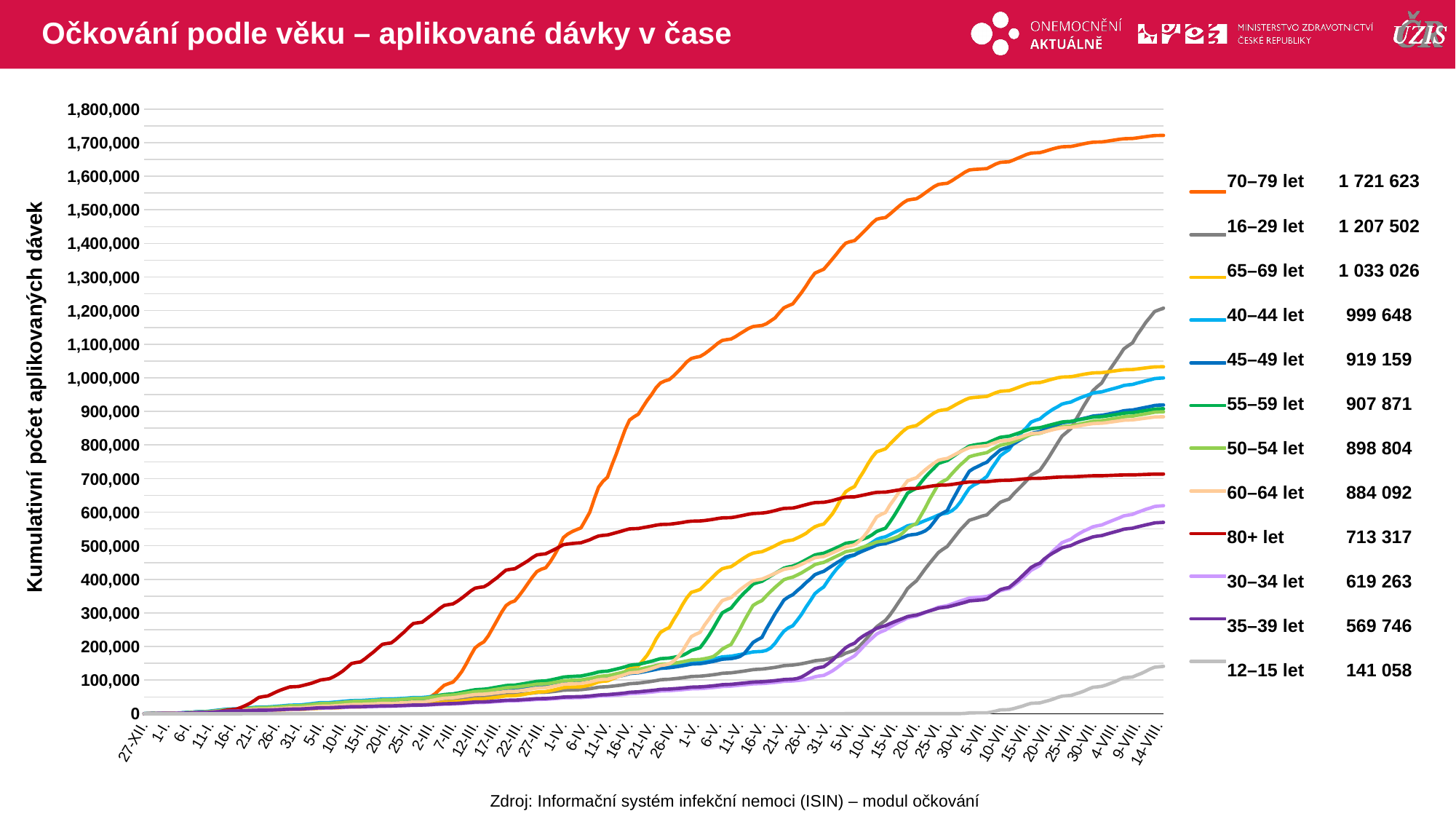

# Očkování podle věku – aplikované dávky v čase

### Chart

| Category | 70–79 | 16–29 | 65–69 | 40–44 | 45–49 | 55–59 | 50–54 | 60–64 | 80+ | 30–34 | 35–39 | 12–15 |
|---|---|---|---|---|---|---|---|---|---|---|---|---|
| 27-XII. | 67.0 | 161.0 | 82.0 | 179.0 | 132.0 | 108.0 | 144.0 | 97.0 | 26.0 | 110.0 | 97.0 | 0.0 |
| 28-XII. | 173.0 | 429.0 | 216.0 | 472.0 | 406.0 | 310.0 | 387.0 | 280.0 | 127.0 | 336.0 | 262.0 | 0.0 |
| 29-XII. | 330.0 | 837.0 | 393.0 | 907.0 | 788.0 | 644.0 | 745.0 | 528.0 | 407.0 | 612.0 | 518.0 | 0.0 |
| 30-XII. | 488.0 | 1261.0 | 557.0 | 1391.0 | 1159.0 | 1019.0 | 1113.0 | 823.0 | 601.0 | 872.0 | 766.0 | 0.0 |
| 31-XII. | 599.0 | 1413.0 | 618.0 | 1546.0 | 1291.0 | 1132.0 | 1233.0 | 908.0 | 719.0 | 980.0 | 857.0 | 0.0 |
| 1-I. | 607.0 | 1434.0 | 630.0 | 1593.0 | 1324.0 | 1162.0 | 1266.0 | 931.0 | 722.0 | 997.0 | 877.0 | 0.0 |
| 2-I. | 647.0 | 1589.0 | 680.0 | 1797.0 | 1481.0 | 1289.0 | 1410.0 | 1039.0 | 734.0 | 1100.0 | 978.0 | 0.0 |
| 3-I. | 676.0 | 1691.0 | 722.0 | 1947.0 | 1597.0 | 1390.0 | 1522.0 | 1102.0 | 737.0 | 1185.0 | 1043.0 | 0.0 |
| 4-I. | 807.0 | 2054.0 | 917.0 | 2466.0 | 2072.0 | 1812.0 | 1936.0 | 1391.0 | 769.0 | 1479.0 | 1325.0 | 0.0 |
| 5-I. | 956.0 | 2543.0 | 1142.0 | 3110.0 | 2630.0 | 2333.0 | 2504.0 | 1729.0 | 810.0 | 1844.0 | 1695.0 | 0.0 |
| 6-I. | 1193.0 | 3178.0 | 1427.0 | 3946.0 | 3376.0 | 2986.0 | 3221.0 | 2193.0 | 877.0 | 2284.0 | 2126.0 | 0.0 |
| 7-I. | 1647.0 | 4036.0 | 1801.0 | 4943.0 | 4315.0 | 3824.0 | 4144.0 | 2860.0 | 1281.0 | 2852.0 | 2697.0 | 0.0 |
| 8-I. | 2155.0 | 5017.0 | 2252.0 | 6223.0 | 5499.0 | 4838.0 | 5262.0 | 3610.0 | 2140.0 | 3519.0 | 3371.0 | 0.0 |
| 9-I. | 2334.0 | 5170.0 | 2400.0 | 6430.0 | 5710.0 | 5053.0 | 5455.0 | 3790.0 | 2327.0 | 3630.0 | 3516.0 | 0.0 |
| 10-I. | 2486.0 | 5321.0 | 2531.0 | 6638.0 | 5905.0 | 5242.0 | 5642.0 | 3932.0 | 2434.0 | 3741.0 | 3630.0 | 0.0 |
| 11-I. | 2945.0 | 6374.0 | 2995.0 | 7963.0 | 7082.0 | 6279.0 | 6708.0 | 4726.0 | 3072.0 | 4407.0 | 4304.0 | 0.0 |
| 12-I. | 3846.0 | 7519.0 | 3703.0 | 9537.0 | 8582.0 | 7550.0 | 8028.0 | 5750.0 | 4732.0 | 5238.0 | 5195.0 | 0.0 |
| 13-I. | 5049.0 | 8550.0 | 4459.0 | 11003.0 | 9971.0 | 8896.0 | 9456.0 | 6722.0 | 6433.0 | 6008.0 | 6066.0 | 0.0 |
| 14-I. | 6470.0 | 9667.0 | 5338.0 | 12592.0 | 11467.0 | 10384.0 | 10964.0 | 7848.0 | 8721.0 | 6784.0 | 6928.0 | 0.0 |
| 15-I. | 7706.0 | 10668.0 | 6153.0 | 14006.0 | 12778.0 | 11768.0 | 12412.0 | 8963.0 | 11016.0 | 7490.0 | 7680.0 | 0.0 |
| 16-I. | 8059.0 | 10806.0 | 6319.0 | 14217.0 | 12934.0 | 11957.0 | 12625.0 | 9145.0 | 12525.0 | 7578.0 | 7776.0 | 0.0 |
| 17-I. | 8285.0 | 10998.0 | 6431.0 | 14384.0 | 13089.0 | 12098.0 | 12788.0 | 9286.0 | 14177.0 | 7701.0 | 7868.0 | 0.0 |
| 18-I. | 9283.0 | 11793.0 | 7148.0 | 15602.0 | 14149.0 | 13132.0 | 13896.0 | 10191.0 | 18938.0 | 8317.0 | 8484.0 | 0.0 |
| 19-I. | 10269.0 | 12549.0 | 7883.0 | 16765.0 | 15277.0 | 14301.0 | 15045.0 | 11093.0 | 24656.0 | 8879.0 | 9044.0 | 1.0 |
| 20-I. | 11394.0 | 13341.0 | 8581.0 | 17857.0 | 16347.0 | 15479.0 | 16213.0 | 12064.0 | 31256.0 | 9418.0 | 9640.0 | 1.0 |
| 21-I. | 12545.0 | 14067.0 | 9235.0 | 18951.0 | 17343.0 | 16553.0 | 17328.0 | 12850.0 | 39559.0 | 9912.0 | 10173.0 | 1.0 |
| 22-I. | 13410.0 | 14641.0 | 9711.0 | 19812.0 | 18133.0 | 17403.0 | 18127.0 | 13418.0 | 48519.0 | 10293.0 | 10601.0 | 1.0 |
| 23-I. | 13622.0 | 14793.0 | 9812.0 | 20023.0 | 18306.0 | 17599.0 | 18337.0 | 13572.0 | 51000.0 | 10389.0 | 10704.0 | 1.0 |
| 24-I. | 13754.0 | 14918.0 | 9900.0 | 20189.0 | 18449.0 | 17733.0 | 18487.0 | 13672.0 | 52837.0 | 10483.0 | 10779.0 | 1.0 |
| 25-I. | 14284.0 | 15571.0 | 10330.0 | 21017.0 | 19236.0 | 18473.0 | 19199.0 | 14212.0 | 58991.0 | 10938.0 | 11229.0 | 1.0 |
| 26-I. | 14922.0 | 16385.0 | 10904.0 | 22021.0 | 20170.0 | 19448.0 | 20221.0 | 14918.0 | 65360.0 | 11475.0 | 11780.0 | 1.0 |
| 27-I. | 15506.0 | 17183.0 | 11343.0 | 23084.0 | 21150.0 | 20401.0 | 21231.0 | 15597.0 | 70857.0 | 12017.0 | 12342.0 | 1.0 |
| 28-I. | 16114.0 | 18072.0 | 11808.0 | 24191.0 | 22190.0 | 21335.0 | 22231.0 | 16374.0 | 75501.0 | 12603.0 | 13031.0 | 1.0 |
| 29-I. | 16759.0 | 19016.0 | 12343.0 | 25487.0 | 23485.0 | 22474.0 | 23455.0 | 17239.0 | 79842.0 | 13256.0 | 13683.0 | 1.0 |
| 30-I. | 16893.0 | 19118.0 | 12461.0 | 25620.0 | 23628.0 | 22620.0 | 23573.0 | 17356.0 | 80472.0 | 13324.0 | 13753.0 | 1.0 |
| 31-I. | 17041.0 | 19234.0 | 12571.0 | 25758.0 | 23751.0 | 22742.0 | 23703.0 | 17462.0 | 81131.0 | 13409.0 | 13842.0 | 1.0 |
| 1-II. | 17662.0 | 20201.0 | 13099.0 | 26990.0 | 24813.0 | 23715.0 | 24744.0 | 18243.0 | 84076.0 | 14043.0 | 14457.0 | 1.0 |
| 2-II. | 18517.0 | 21288.0 | 13779.0 | 28401.0 | 26226.0 | 24928.0 | 26022.0 | 19202.0 | 87404.0 | 14767.0 | 15282.0 | 1.0 |
| 3-II. | 19659.0 | 22317.0 | 14540.0 | 29891.0 | 27657.0 | 26296.0 | 27419.0 | 20168.0 | 91002.0 | 15536.0 | 16118.0 | 1.0 |
| 4-II. | 20991.0 | 23505.0 | 15422.0 | 31504.0 | 29188.0 | 27782.0 | 28970.0 | 21271.0 | 95779.0 | 16374.0 | 17026.0 | 1.0 |
| 5-II. | 22136.0 | 24515.0 | 16204.0 | 32893.0 | 30490.0 | 29085.0 | 30359.0 | 22364.0 | 100523.0 | 17052.0 | 17765.0 | 1.0 |
| 6-II. | 22294.0 | 24635.0 | 16321.0 | 33056.0 | 30632.0 | 29236.0 | 30515.0 | 22506.0 | 102304.0 | 17146.0 | 17851.0 | 1.0 |
| 7-II. | 22462.0 | 24774.0 | 16410.0 | 33178.0 | 30764.0 | 29381.0 | 30640.0 | 22605.0 | 104411.0 | 17224.0 | 17919.0 | 1.0 |
| 8-II. | 23410.0 | 25612.0 | 17050.0 | 34376.0 | 31840.0 | 30452.0 | 31693.0 | 23502.0 | 110493.0 | 17806.0 | 18541.0 | 1.0 |
| 9-II. | 24542.0 | 26329.0 | 17762.0 | 35535.0 | 32924.0 | 31556.0 | 32755.0 | 24346.0 | 118093.0 | 18373.0 | 19104.0 | 1.0 |
| 10-II. | 25857.0 | 27030.0 | 18483.0 | 36685.0 | 34055.0 | 32783.0 | 33934.0 | 25302.0 | 126835.0 | 18866.0 | 19686.0 | 1.0 |
| 11-II. | 27575.0 | 27848.0 | 19382.0 | 37934.0 | 35309.0 | 34031.0 | 35185.0 | 26360.0 | 138057.0 | 19425.0 | 20358.0 | 1.0 |
| 12-II. | 29044.0 | 28637.0 | 20172.0 | 39103.0 | 36399.0 | 35179.0 | 36346.0 | 27246.0 | 149453.0 | 19935.0 | 20917.0 | 1.0 |
| 13-II. | 29389.0 | 28781.0 | 20306.0 | 39266.0 | 36543.0 | 35370.0 | 36532.0 | 27390.0 | 152368.0 | 20010.0 | 20987.0 | 1.0 |
| 14-II. | 29475.0 | 28817.0 | 20370.0 | 39315.0 | 36589.0 | 35450.0 | 36616.0 | 27447.0 | 154165.0 | 20035.0 | 21016.0 | 1.0 |
| 15-II. | 30426.0 | 29426.0 | 20881.0 | 40106.0 | 37315.0 | 36172.0 | 37382.0 | 28041.0 | 163067.0 | 20456.0 | 21429.0 | 1.0 |
| 16-II. | 31642.0 | 30122.0 | 21474.0 | 40890.0 | 37993.0 | 36924.0 | 38173.0 | 28656.0 | 173659.0 | 20816.0 | 21820.0 | 1.0 |
| 17-II. | 32928.0 | 30810.0 | 22074.0 | 41671.0 | 38766.0 | 37822.0 | 39083.0 | 29336.0 | 183827.0 | 21231.0 | 22251.0 | 2.0 |
| 18-II. | 34285.0 | 31431.0 | 22862.0 | 42557.0 | 39622.0 | 38785.0 | 40034.0 | 30170.0 | 195595.0 | 21676.0 | 22736.0 | 2.0 |
| 19-II. | 35561.0 | 32145.0 | 23477.0 | 43408.0 | 40451.0 | 39686.0 | 40940.0 | 30818.0 | 206758.0 | 22100.0 | 23208.0 | 2.0 |
| 20-II. | 35699.0 | 32235.0 | 23558.0 | 43494.0 | 40554.0 | 39778.0 | 41030.0 | 30905.0 | 208972.0 | 22160.0 | 23267.0 | 2.0 |
| 21-II. | 35765.0 | 32259.0 | 23597.0 | 43521.0 | 40625.0 | 39827.0 | 41084.0 | 30954.0 | 210644.0 | 22183.0 | 23286.0 | 2.0 |
| 22-II. | 36631.0 | 32870.0 | 24058.0 | 44166.0 | 41198.0 | 40530.0 | 41761.0 | 31509.0 | 220647.0 | 22602.0 | 23622.0 | 2.0 |
| 23-II. | 37673.0 | 33588.0 | 24694.0 | 45061.0 | 42005.0 | 41363.0 | 42662.0 | 32189.0 | 232614.0 | 23093.0 | 24149.0 | 2.0 |
| 24-II. | 39068.0 | 34348.0 | 25403.0 | 45935.0 | 42853.0 | 42311.0 | 43595.0 | 33029.0 | 243802.0 | 23633.0 | 24619.0 | 2.0 |
| 25-II. | 40731.0 | 35224.0 | 26188.0 | 47004.0 | 43923.0 | 43378.0 | 44665.0 | 33900.0 | 257136.0 | 24236.0 | 25260.0 | 2.0 |
| 26-II. | 42688.0 | 36144.0 | 27002.0 | 48033.0 | 44872.0 | 44445.0 | 45661.0 | 34766.0 | 268516.0 | 24810.0 | 25797.0 | 2.0 |
| 27-II. | 43010.0 | 36287.0 | 27080.0 | 48182.0 | 44983.0 | 44563.0 | 45771.0 | 34860.0 | 270752.0 | 24892.0 | 25861.0 | 2.0 |
| 28-II. | 43151.0 | 36387.0 | 27151.0 | 48305.0 | 45108.0 | 44770.0 | 45934.0 | 34992.0 | 272408.0 | 24969.0 | 25907.0 | 2.0 |
| 1-III. | 45823.0 | 37157.0 | 28200.0 | 49520.0 | 46258.0 | 46459.0 | 47123.0 | 36447.0 | 282383.0 | 25577.0 | 26565.0 | 2.0 |
| 2-III. | 51179.0 | 38094.0 | 29747.0 | 51176.0 | 47814.0 | 49660.0 | 48920.0 | 39155.0 | 292283.0 | 26269.0 | 27344.0 | 2.0 |
| 3-III. | 60360.0 | 39155.0 | 31400.0 | 53062.0 | 49623.0 | 52349.0 | 50858.0 | 41528.0 | 302641.0 | 27046.0 | 28206.0 | 2.0 |
| 4-III. | 72673.0 | 40015.0 | 33158.0 | 54702.0 | 51250.0 | 54823.0 | 52599.0 | 44073.0 | 313442.0 | 27633.0 | 29024.0 | 2.0 |
| 5-III. | 84628.0 | 40969.0 | 34574.0 | 56296.0 | 52746.0 | 57055.0 | 54273.0 | 45981.0 | 322271.0 | 28344.0 | 29773.0 | 3.0 |
| 6-III. | 89602.0 | 41326.0 | 35156.0 | 56852.0 | 53279.0 | 58176.0 | 55020.0 | 46803.0 | 324803.0 | 28581.0 | 30056.0 | 3.0 |
| 7-III. | 94252.0 | 41710.0 | 35807.0 | 57480.0 | 53897.0 | 59070.0 | 55767.0 | 47481.0 | 327041.0 | 28799.0 | 30334.0 | 3.0 |
| 8-III. | 108263.0 | 42592.0 | 36982.0 | 58951.0 | 55266.0 | 61322.0 | 57406.0 | 49327.0 | 334858.0 | 29456.0 | 31063.0 | 3.0 |
| 9-III. | 125732.0 | 43734.0 | 38387.0 | 60794.0 | 57221.0 | 63797.0 | 59715.0 | 51440.0 | 344352.0 | 30224.0 | 31905.0 | 4.0 |
| 10-III. | 148435.0 | 45119.0 | 39895.0 | 62598.0 | 58810.0 | 66404.0 | 61588.0 | 53350.0 | 354556.0 | 31093.0 | 32884.0 | 4.0 |
| 11-III. | 173415.0 | 46682.0 | 41726.0 | 64688.0 | 60812.0 | 69053.0 | 63780.0 | 55451.0 | 365244.0 | 32141.0 | 33962.0 | 5.0 |
| 12-III. | 195849.0 | 48158.0 | 43589.0 | 66902.0 | 62738.0 | 71401.0 | 65805.0 | 57141.0 | 373778.0 | 33020.0 | 34919.0 | 5.0 |
| 13-III. | 206321.0 | 48596.0 | 44054.0 | 67567.0 | 63542.0 | 72357.0 | 66578.0 | 57744.0 | 376172.0 | 33237.0 | 35220.0 | 6.0 |
| 14-III. | 213970.0 | 48962.0 | 44377.0 | 68086.0 | 64002.0 | 72996.0 | 67202.0 | 58111.0 | 377825.0 | 33431.0 | 35443.0 | 6.0 |
| 15-III. | 231860.0 | 50242.0 | 45708.0 | 69640.0 | 65308.0 | 74596.0 | 68590.0 | 59267.0 | 385402.0 | 34142.0 | 36124.0 | 6.0 |
| 16-III. | 254745.0 | 51670.0 | 47471.0 | 71742.0 | 67231.0 | 76995.0 | 70895.0 | 60971.0 | 395501.0 | 35122.0 | 37077.0 | 7.0 |
| 17-III. | 278078.0 | 53052.0 | 49212.0 | 73519.0 | 68928.0 | 79242.0 | 72948.0 | 62587.0 | 405094.0 | 36025.0 | 37965.0 | 7.0 |
| 18-III. | 301868.0 | 54377.0 | 51042.0 | 75286.0 | 70617.0 | 81447.0 | 75082.0 | 64141.0 | 416545.0 | 36880.0 | 38914.0 | 7.0 |
| 19-III. | 321722.0 | 56038.0 | 53099.0 | 77342.0 | 72523.0 | 83934.0 | 77350.0 | 66034.0 | 427495.0 | 37778.0 | 39994.0 | 7.0 |
| 20-III. | 331016.0 | 56614.0 | 53563.0 | 77957.0 | 73067.0 | 84795.0 | 78356.0 | 66464.0 | 429890.0 | 38083.0 | 40327.0 | 8.0 |
| 21-III. | 335874.0 | 56900.0 | 53746.0 | 78240.0 | 73368.0 | 85140.0 | 78777.0 | 66658.0 | 431507.0 | 38263.0 | 40462.0 | 8.0 |
| 22-III. | 351698.0 | 57905.0 | 55472.0 | 79751.0 | 74876.0 | 87194.0 | 80537.0 | 68324.0 | 439297.0 | 38951.0 | 41164.0 | 8.0 |
| 23-III. | 369327.0 | 59122.0 | 57424.0 | 81282.0 | 76454.0 | 89437.0 | 82349.0 | 70104.0 | 447243.0 | 39711.0 | 41988.0 | 8.0 |
| 24-III. | 388184.0 | 60365.0 | 59792.0 | 83047.0 | 78184.0 | 91710.0 | 84188.0 | 72169.0 | 455236.0 | 40599.0 | 42808.0 | 8.0 |
| 25-III. | 406747.0 | 61669.0 | 62111.0 | 84921.0 | 79991.0 | 93924.0 | 85977.0 | 74269.0 | 464988.0 | 41418.0 | 43693.0 | 8.0 |
| 26-III. | 423135.0 | 63274.0 | 64545.0 | 87180.0 | 82015.0 | 96352.0 | 88108.0 | 76395.0 | 472741.0 | 42483.0 | 44840.0 | 9.0 |
| 27-III. | 430214.0 | 63642.0 | 65116.0 | 87656.0 | 82403.0 | 97141.0 | 88622.0 | 76890.0 | 474616.0 | 42718.0 | 45115.0 | 9.0 |
| 28-III. | 434438.0 | 63932.0 | 65764.0 | 88103.0 | 82903.0 | 97817.0 | 89103.0 | 77339.0 | 475955.0 | 42913.0 | 45327.0 | 9.0 |
| 29-III. | 451582.0 | 65018.0 | 68416.0 | 89838.0 | 84594.0 | 100193.0 | 90829.0 | 79677.0 | 482493.0 | 43714.0 | 46215.0 | 9.0 |
| 30-III. | 472684.0 | 66478.0 | 71324.0 | 91850.0 | 86933.0 | 102956.0 | 93221.0 | 82336.0 | 488880.0 | 44657.0 | 47207.0 | 9.0 |
| 31-III. | 496293.0 | 68143.0 | 74308.0 | 93967.0 | 89032.0 | 105850.0 | 95389.0 | 84836.0 | 495855.0 | 45700.0 | 48316.0 | 9.0 |
| 1-IV. | 524265.0 | 70001.0 | 77733.0 | 96452.0 | 91333.0 | 109053.0 | 97930.0 | 87727.0 | 503107.0 | 46947.0 | 49646.0 | 9.0 |
| 2-IV. | 534666.0 | 70565.0 | 78752.0 | 97364.0 | 92081.0 | 110187.0 | 98842.0 | 88510.0 | 505159.0 | 47311.0 | 50060.0 | 10.0 |
| 3-IV. | 542110.0 | 71061.0 | 79394.0 | 98009.0 | 92722.0 | 111049.0 | 99544.0 | 89197.0 | 506649.0 | 47602.0 | 50395.0 | 10.0 |
| 4-IV. | 547950.0 | 71365.0 | 79811.0 | 98549.0 | 93250.0 | 111755.0 | 100111.0 | 89623.0 | 507984.0 | 47788.0 | 50619.0 | 10.0 |
| 5-IV. | 553146.0 | 71662.0 | 80182.0 | 98951.0 | 93588.0 | 112235.0 | 100630.0 | 90055.0 | 508887.0 | 47979.0 | 50822.0 | 10.0 |
| 6-IV. | 576203.0 | 73291.0 | 82538.0 | 100840.0 | 95521.0 | 114975.0 | 102880.0 | 92323.0 | 513310.0 | 48933.0 | 51797.0 | 10.0 |
| 7-IV. | 599792.0 | 74586.0 | 85415.0 | 102602.0 | 97403.0 | 117658.0 | 105088.0 | 94562.0 | 517784.0 | 49793.0 | 52647.0 | 10.0 |
| 8-IV. | 638904.0 | 76538.0 | 89938.0 | 105162.0 | 99832.0 | 120700.0 | 107794.0 | 97695.0 | 524026.0 | 51016.0 | 54055.0 | 10.0 |
| 9-IV. | 674671.0 | 79053.0 | 94774.0 | 108261.0 | 102988.0 | 124447.0 | 110992.0 | 101052.0 | 529142.0 | 52658.0 | 55665.0 | 13.0 |
| 10-IV. | 691980.0 | 79911.0 | 96634.0 | 109851.0 | 104261.0 | 125951.0 | 112278.0 | 102279.0 | 530955.0 | 53202.0 | 56518.0 | 14.0 |
| 11-IV. | 704032.0 | 80515.0 | 97672.0 | 110678.0 | 105005.0 | 126782.0 | 113169.0 | 102987.0 | 532026.0 | 53528.0 | 56883.0 | 14.0 |
| 12-IV. | 740004.0 | 82009.0 | 103033.0 | 113080.0 | 107324.0 | 129832.0 | 115813.0 | 106202.0 | 535526.0 | 54499.0 | 58009.0 | 14.0 |
| 13-IV. | 773368.0 | 83530.0 | 108389.0 | 115872.0 | 109991.0 | 132958.0 | 118938.0 | 109286.0 | 539189.0 | 55615.0 | 59213.0 | 14.0 |
| 14-IV. | 809893.0 | 85037.0 | 115203.0 | 118351.0 | 112607.0 | 136033.0 | 121933.0 | 112588.0 | 542683.0 | 56680.0 | 60367.0 | 14.0 |
| 15-IV. | 845874.0 | 87051.0 | 125769.0 | 121411.0 | 115467.0 | 139699.0 | 125094.0 | 116661.0 | 546795.0 | 58035.0 | 61780.0 | 14.0 |
| 16-IV. | 874185.0 | 89371.0 | 135401.0 | 125640.0 | 119530.0 | 144079.0 | 129107.0 | 121304.0 | 550151.0 | 59650.0 | 63738.0 | 15.0 |
| 17-IV. | 883953.0 | 90274.0 | 139875.0 | 127072.0 | 120826.0 | 145903.0 | 130930.0 | 122597.0 | 550871.0 | 60294.0 | 64580.0 | 15.0 |
| 18-IV. | 891709.0 | 91021.0 | 142625.0 | 128124.0 | 121701.0 | 146842.0 | 131792.0 | 123448.0 | 551411.0 | 60804.0 | 65191.0 | 15.0 |
| 19-IV. | 912601.0 | 92833.0 | 158178.0 | 130954.0 | 124251.0 | 149992.0 | 134775.0 | 126960.0 | 553769.0 | 61983.0 | 66576.0 | 15.0 |
| 20-IV. | 932708.0 | 94499.0 | 174186.0 | 133432.0 | 126726.0 | 153111.0 | 137510.0 | 130485.0 | 556241.0 | 63096.0 | 67852.0 | 16.0 |
| 21-IV. | 950279.0 | 96256.0 | 196059.0 | 135874.0 | 129269.0 | 156330.0 | 140244.0 | 134415.0 | 558565.0 | 64368.0 | 69165.0 | 16.0 |
| 22-IV. | 970239.0 | 98429.0 | 221795.0 | 138882.0 | 132062.0 | 160149.0 | 143391.0 | 138935.0 | 561225.0 | 65780.0 | 70623.0 | 16.0 |
| 23-IV. | 984581.0 | 101012.0 | 241880.0 | 142352.0 | 134947.0 | 163840.0 | 146739.0 | 143364.0 | 563123.0 | 67602.0 | 72512.0 | 18.0 |
| 24-IV. | 990683.0 | 102021.0 | 250043.0 | 143315.0 | 135970.0 | 164790.0 | 147646.0 | 145267.0 | 563701.0 | 68135.0 | 73006.0 | 18.0 |
| 25-IV. | 994673.0 | 102625.0 | 256450.0 | 144065.0 | 136834.0 | 165653.0 | 148353.0 | 148227.0 | 564048.0 | 68582.0 | 73379.0 | 18.0 |
| 26-IV. | 1005815.0 | 104068.0 | 279978.0 | 145781.0 | 138519.0 | 167922.0 | 150111.0 | 157068.0 | 565593.0 | 69512.0 | 74381.0 | 19.0 |
| 27-IV. | 1018857.0 | 105410.0 | 300672.0 | 147522.0 | 140517.0 | 170383.0 | 152122.0 | 169653.0 | 567317.0 | 70440.0 | 75314.0 | 20.0 |
| 28-IV. | 1032812.0 | 107033.0 | 324436.0 | 149673.0 | 142725.0 | 173542.0 | 154572.0 | 186415.0 | 569316.0 | 71561.0 | 76421.0 | 20.0 |
| 29-IV. | 1047585.0 | 108715.0 | 345606.0 | 152298.0 | 145096.0 | 180004.0 | 157151.0 | 208492.0 | 571686.0 | 72832.0 | 77779.0 | 21.0 |
| 30-IV. | 1057511.0 | 110731.0 | 361489.0 | 155067.0 | 147695.0 | 188151.0 | 159983.0 | 229667.0 | 573145.0 | 74163.0 | 79190.0 | 22.0 |
| 1-V. | 1061081.0 | 111225.0 | 365291.0 | 155830.0 | 148376.0 | 192476.0 | 160790.0 | 236497.0 | 573508.0 | 74489.0 | 79560.0 | 22.0 |
| 2-V. | 1063664.0 | 111723.0 | 370044.0 | 156442.0 | 148977.0 | 196794.0 | 161519.0 | 242282.0 | 573862.0 | 74798.0 | 79883.0 | 23.0 |
| 3-V. | 1071379.0 | 113034.0 | 383192.0 | 158335.0 | 150963.0 | 214115.0 | 163824.0 | 263811.0 | 575070.0 | 75745.0 | 80861.0 | 23.0 |
| 4-V. | 1081170.0 | 114456.0 | 395931.0 | 160620.0 | 153224.0 | 233427.0 | 166506.0 | 281593.0 | 576875.0 | 76784.0 | 81956.0 | 24.0 |
| 5-V. | 1091646.0 | 116127.0 | 408723.0 | 162896.0 | 155750.0 | 255132.0 | 170325.0 | 301461.0 | 578791.0 | 78012.0 | 83243.0 | 25.0 |
| 6-V. | 1102748.0 | 117934.0 | 421543.0 | 165899.0 | 158821.0 | 277974.0 | 180171.0 | 319566.0 | 581152.0 | 79376.0 | 84707.0 | 25.0 |
| 7-V. | 1111179.0 | 120295.0 | 431537.0 | 169174.0 | 162198.0 | 300098.0 | 192255.0 | 336651.0 | 583009.0 | 81101.0 | 86410.0 | 26.0 |
| 8-V. | 1113659.0 | 121114.0 | 435046.0 | 170297.0 | 163273.0 | 307713.0 | 199709.0 | 341496.0 | 583387.0 | 81739.0 | 87023.0 | 26.0 |
| 9-V. | 1115423.0 | 121762.0 | 437682.0 | 171143.0 | 164033.0 | 314370.0 | 206095.0 | 345514.0 | 583754.0 | 82246.0 | 87456.0 | 26.0 |
| 10-V. | 1122490.0 | 123440.0 | 446202.0 | 173564.0 | 166403.0 | 330480.0 | 228634.0 | 357230.0 | 585762.0 | 83497.0 | 88865.0 | 29.0 |
| 11-V. | 1131037.0 | 125237.0 | 455672.0 | 176140.0 | 170322.0 | 346210.0 | 251467.0 | 368640.0 | 588441.0 | 84879.0 | 90221.0 | 30.0 |
| 12-V. | 1139139.0 | 127069.0 | 464291.0 | 178648.0 | 179314.0 | 360056.0 | 277138.0 | 378535.0 | 591102.0 | 86154.0 | 91439.0 | 32.0 |
| 13-V. | 1147168.0 | 129179.0 | 472234.0 | 181372.0 | 195615.0 | 372372.0 | 299964.0 | 387728.0 | 593774.0 | 87492.0 | 92828.0 | 37.0 |
| 14-V. | 1152503.0 | 131188.0 | 478075.0 | 183989.0 | 212173.0 | 385895.0 | 322447.0 | 395882.0 | 595857.0 | 88876.0 | 94161.0 | 42.0 |
| 15-V. | 1154375.0 | 132256.0 | 480438.0 | 184876.0 | 220300.0 | 390387.0 | 330491.0 | 398615.0 | 596629.0 | 89448.0 | 94721.0 | 45.0 |
| 16-V. | 1155775.0 | 132881.0 | 482259.0 | 185532.0 | 226946.0 | 394050.0 | 336673.0 | 400656.0 | 597264.0 | 89854.0 | 95082.0 | 48.0 |
| 17-V. | 1160727.0 | 134399.0 | 487804.0 | 188556.0 | 252361.0 | 402125.0 | 350690.0 | 406141.0 | 599015.0 | 90835.0 | 96107.0 | 49.0 |
| 18-V. | 1169539.0 | 136213.0 | 493806.0 | 195883.0 | 274769.0 | 410153.0 | 363967.0 | 412034.0 | 601548.0 | 92044.0 | 97294.0 | 63.0 |
| 19-V. | 1178491.0 | 138039.0 | 500008.0 | 210082.0 | 297865.0 | 417948.0 | 376464.0 | 417888.0 | 604742.0 | 93282.0 | 98580.0 | 66.0 |
| 20-V. | 1194379.0 | 140454.0 | 507045.0 | 229053.0 | 317955.0 | 425715.0 | 387652.0 | 424127.0 | 608454.0 | 94728.0 | 100074.0 | 75.0 |
| 21-V. | 1208528.0 | 143095.0 | 512667.0 | 245737.0 | 338393.0 | 433382.0 | 399047.0 | 429792.0 | 611060.0 | 96524.0 | 101833.0 | 79.0 |
| 22-V. | 1214670.0 | 144090.0 | 515236.0 | 255676.0 | 347626.0 | 436991.0 | 403376.0 | 432377.0 | 611740.0 | 97114.0 | 102446.0 | 82.0 |
| 23-V. | 1220093.0 | 144870.0 | 517146.0 | 261834.0 | 354317.0 | 439480.0 | 406728.0 | 434172.0 | 612221.0 | 97539.0 | 102895.0 | 83.0 |
| 24-V. | 1237303.0 | 146775.0 | 523346.0 | 278345.0 | 366290.0 | 444740.0 | 412852.0 | 439127.0 | 615159.0 | 98887.0 | 104884.0 | 85.0 |
| 25-V. | 1253983.0 | 148836.0 | 529615.0 | 296106.0 | 377281.0 | 451312.0 | 419382.0 | 444871.0 | 618744.0 | 100222.0 | 109436.0 | 86.0 |
| 26-V. | 1273248.0 | 151425.0 | 536930.0 | 317502.0 | 390237.0 | 458279.0 | 427557.0 | 451145.0 | 622199.0 | 102284.0 | 116841.0 | 90.0 |
| 27-V. | 1293898.0 | 154357.0 | 547599.0 | 336940.0 | 401257.0 | 465457.0 | 435302.0 | 457917.0 | 625685.0 | 105585.0 | 125347.0 | 90.0 |
| 28-V. | 1311628.0 | 157770.0 | 556510.0 | 357473.0 | 413901.0 | 472591.0 | 443812.0 | 464390.0 | 628407.0 | 109829.0 | 133983.0 | 94.0 |
| 29-V. | 1317462.0 | 159076.0 | 561347.0 | 368187.0 | 419308.0 | 475505.0 | 447532.0 | 466425.0 | 628915.0 | 112395.0 | 137558.0 | 95.0 |
| 30-V. | 1323129.0 | 160123.0 | 564446.0 | 377348.0 | 423883.0 | 477603.0 | 450345.0 | 467954.0 | 629406.0 | 114110.0 | 139764.0 | 96.0 |
| 31-V. | 1338356.0 | 163070.0 | 579559.0 | 396887.0 | 432636.0 | 483124.0 | 456704.0 | 473214.0 | 631556.0 | 120440.0 | 149192.0 | 98.0 |
| 1-VI. | 1354156.0 | 166262.0 | 595341.0 | 415485.0 | 441232.0 | 488909.0 | 463041.0 | 478863.0 | 634559.0 | 127787.0 | 159523.0 | 104.0 |
| 2-VI. | 1369865.0 | 169740.0 | 616734.0 | 431891.0 | 449654.0 | 494807.0 | 469337.0 | 484842.0 | 638265.0 | 136743.0 | 171809.0 | 108.0 |
| 3-VI. | 1386744.0 | 173472.0 | 641448.0 | 445028.0 | 457379.0 | 500785.0 | 475406.0 | 490964.0 | 642014.0 | 146963.0 | 184154.0 | 117.0 |
| 4-VI. | 1400929.0 | 180351.0 | 661024.0 | 461399.0 | 466577.0 | 507316.0 | 482401.0 | 496976.0 | 644730.0 | 158009.0 | 196684.0 | 160.0 |
| 5-VI. | 1405461.0 | 184540.0 | 669685.0 | 467770.0 | 470474.0 | 509529.0 | 484957.0 | 499663.0 | 645356.0 | 164624.0 | 204536.0 | 173.0 |
| 6-VI. | 1408342.0 | 188959.0 | 676064.0 | 472143.0 | 472950.0 | 510920.0 | 486664.0 | 502948.0 | 645691.0 | 172393.0 | 209744.0 | 176.0 |
| 7-VI. | 1420637.0 | 199313.0 | 699633.0 | 483260.0 | 479177.0 | 515658.0 | 491608.0 | 512889.0 | 648049.0 | 185886.0 | 222288.0 | 184.0 |
| 8-VI. | 1433752.0 | 213122.0 | 720168.0 | 493068.0 | 485048.0 | 520312.0 | 496472.0 | 526069.0 | 650901.0 | 200093.0 | 231657.0 | 191.0 |
| 9-VI. | 1447097.0 | 227985.0 | 743272.0 | 501988.0 | 490623.0 | 525222.0 | 501432.0 | 542879.0 | 653659.0 | 213584.0 | 239403.0 | 201.0 |
| 10-VI. | 1460933.0 | 243801.0 | 763680.0 | 510037.0 | 495875.0 | 532817.0 | 505919.0 | 564414.0 | 656605.0 | 225408.0 | 246273.0 | 208.0 |
| 11-VI. | 1472103.0 | 258692.0 | 779604.0 | 518900.0 | 501982.0 | 542494.0 | 511180.0 | 585824.0 | 658802.0 | 237286.0 | 254122.0 | 226.0 |
| 12-VI. | 1475187.0 | 268522.0 | 783896.0 | 523694.0 | 504760.0 | 547641.0 | 513215.0 | 593182.0 | 659327.0 | 243957.0 | 258479.0 | 234.0 |
| 13-VI. | 1476913.0 | 278009.0 | 788622.0 | 526663.0 | 506377.0 | 552245.0 | 514523.0 | 598912.0 | 659635.0 | 249155.0 | 262025.0 | 240.0 |
| 14-VI. | 1487368.0 | 293824.0 | 802550.0 | 533057.0 | 510789.0 | 570415.0 | 518836.0 | 620872.0 | 661608.0 | 257987.0 | 268102.0 | 246.0 |
| 15-VI. | 1498858.0 | 312466.0 | 815832.0 | 539676.0 | 515264.0 | 590217.0 | 523327.0 | 639011.0 | 663860.0 | 265382.0 | 273750.0 | 252.0 |
| 16-VI. | 1510036.0 | 332289.0 | 828903.0 | 545842.0 | 519936.0 | 611989.0 | 528579.0 | 658734.0 | 666036.0 | 272445.0 | 278815.0 | 262.0 |
| 17-VI. | 1520844.0 | 351417.0 | 841421.0 | 552206.0 | 524897.0 | 634542.0 | 539119.0 | 676266.0 | 668391.0 | 278371.0 | 283876.0 | 269.0 |
| 18-VI. | 1528864.0 | 372560.0 | 851471.0 | 559370.0 | 530631.0 | 656710.0 | 552064.0 | 693258.0 | 670081.0 | 285093.0 | 289218.0 | 287.0 |
| 19-VI. | 1531208.0 | 384569.0 | 855101.0 | 562331.0 | 532871.0 | 664341.0 | 559788.0 | 698180.0 | 670522.0 | 288310.0 | 291881.0 | 293.0 |
| 20-VI. | 1532848.0 | 395405.0 | 857838.0 | 564180.0 | 534315.0 | 671009.0 | 566376.0 | 702262.0 | 670774.0 | 290841.0 | 293559.0 | 298.0 |
| 21-VI. | 1540871.0 | 413097.0 | 867027.0 | 569542.0 | 538559.0 | 687744.0 | 589317.0 | 714334.0 | 672418.0 | 296109.0 | 297776.0 | 318.0 |
| 22-VI. | 1550436.0 | 431237.0 | 877013.0 | 575006.0 | 544186.0 | 704028.0 | 612305.0 | 725876.0 | 674546.0 | 301135.0 | 302112.0 | 343.0 |
| 23-VI. | 1559747.0 | 447826.0 | 886363.0 | 580012.0 | 554265.0 | 718047.0 | 637721.0 | 736229.0 | 676686.0 | 306409.0 | 306101.0 | 356.0 |
| 24-VI. | 1568907.0 | 463813.0 | 895278.0 | 585418.0 | 570999.0 | 730855.0 | 660458.0 | 745821.0 | 678676.0 | 311707.0 | 309976.0 | 366.0 |
| 25-VI. | 1575585.0 | 479759.0 | 901826.0 | 591477.0 | 588585.0 | 744861.0 | 683387.0 | 754568.0 | 680184.0 | 317151.0 | 314197.0 | 415.0 |
| 26-VI. | 1577629.0 | 489475.0 | 904287.0 | 595236.0 | 597433.0 | 749636.0 | 691745.0 | 757583.0 | 680657.0 | 319481.0 | 316147.0 | 419.0 |
| 27-VI. | 1578979.0 | 497826.0 | 906136.0 | 597324.0 | 604700.0 | 753570.0 | 698234.0 | 759868.0 | 680920.0 | 321766.0 | 317642.0 | 426.0 |
| 28-VI. | 1586173.0 | 514763.0 | 913062.0 | 603712.0 | 631448.0 | 762781.0 | 713501.0 | 766502.0 | 682428.0 | 326488.0 | 320968.0 | 440.0 |
| 29-VI. | 1594874.0 | 531479.0 | 920613.0 | 614323.0 | 655315.0 | 771764.0 | 727816.0 | 773565.0 | 684477.0 | 331078.0 | 324434.0 | 474.0 |
| 30-VI. | 1603192.0 | 548054.0 | 927563.0 | 630698.0 | 679356.0 | 780466.0 | 741115.0 | 780029.0 | 686437.0 | 335777.0 | 328036.0 | 511.0 |
| 1-VII. | 1612083.0 | 561824.0 | 934212.0 | 651615.0 | 700331.0 | 788350.0 | 752720.0 | 786353.0 | 688461.0 | 339770.0 | 331496.0 | 905.0 |
| 2-VII. | 1618640.0 | 575735.0 | 939747.0 | 671314.0 | 721834.0 | 796622.0 | 764920.0 | 791962.0 | 689895.0 | 344434.0 | 335706.0 | 2422.0 |
| 3-VII. | 1620103.0 | 579952.0 | 941351.0 | 680787.0 | 730304.0 | 799554.0 | 768744.0 | 793836.0 | 690169.0 | 345567.0 | 336721.0 | 2582.0 |
| 4-VII. | 1620948.0 | 584257.0 | 942452.0 | 687177.0 | 736392.0 | 801743.0 | 771787.0 | 795220.0 | 690315.0 | 346689.0 | 337850.0 | 2727.0 |
| 5-VII. | 1621838.0 | 588696.0 | 943571.0 | 696282.0 | 743210.0 | 803563.0 | 774668.0 | 796546.0 | 690466.0 | 347896.0 | 339109.0 | 2758.0 |
| 6-VII. | 1622832.0 | 591991.0 | 944736.0 | 706552.0 | 748793.0 | 805379.0 | 777321.0 | 797911.0 | 690656.0 | 349001.0 | 341752.0 | 2783.0 |
| 7-VII. | 1629649.0 | 604950.0 | 950223.0 | 729045.0 | 762494.0 | 811502.0 | 785237.0 | 803014.0 | 692052.0 | 353774.0 | 350558.0 | 5069.0 |
| 8-VII. | 1636357.0 | 617110.0 | 955722.0 | 748021.0 | 773340.0 | 817289.0 | 792120.0 | 807907.0 | 693364.0 | 359299.0 | 359808.0 | 7846.0 |
| 9-VII. | 1641305.0 | 629304.0 | 959879.0 | 767664.0 | 785099.0 | 822876.0 | 799411.0 | 812058.0 | 694452.0 | 365925.0 | 369295.0 | 11464.0 |
| 10-VII. | 1642299.0 | 634481.0 | 960954.0 | 777462.0 | 789931.0 | 824694.0 | 802167.0 | 813269.0 | 694647.0 | 369381.0 | 373118.0 | 11655.0 |
| 11-VII. | 1643105.0 | 638845.0 | 961787.0 | 785898.0 | 793878.0 | 826097.0 | 804434.0 | 814154.0 | 694845.0 | 372041.0 | 375741.0 | 12378.0 |
| 12-VII. | 1648181.0 | 653869.0 | 966105.0 | 805476.0 | 802688.0 | 830404.0 | 809799.0 | 817924.0 | 695948.0 | 381480.0 | 386510.0 | 15107.0 |
| 13-VII. | 1653778.0 | 667337.0 | 971016.0 | 823263.0 | 810612.0 | 834803.0 | 815116.0 | 821932.0 | 697138.0 | 391411.0 | 397607.0 | 18878.0 |
| 14-VII. | 1659340.0 | 680475.0 | 975902.0 | 839349.0 | 818500.0 | 839346.0 | 820487.0 | 826215.0 | 698369.0 | 402431.0 | 410239.0 | 22402.0 |
| 15-VII. | 1664905.0 | 693766.0 | 980742.0 | 852270.0 | 825760.0 | 843860.0 | 825695.0 | 830299.0 | 699564.0 | 414276.0 | 422742.0 | 27092.0 |
| 16-VII. | 1668761.0 | 710206.0 | 984341.0 | 868011.0 | 834464.0 | 848675.0 | 831394.0 | 834033.0 | 700387.0 | 427033.0 | 435383.0 | 31079.0 |
| 17-VII. | 1669639.0 | 717056.0 | 985255.0 | 873593.0 | 837486.0 | 850334.0 | 833440.0 | 835094.0 | 700555.0 | 433896.0 | 442975.0 | 31690.0 |
| 18-VII. | 1670257.0 | 724696.0 | 985931.0 | 877617.0 | 839675.0 | 851391.0 | 834850.0 | 835881.0 | 700686.0 | 441648.0 | 448239.0 | 32335.0 |
| 19-VII. | 1673775.0 | 743340.0 | 989274.0 | 888574.0 | 845507.0 | 854871.0 | 839037.0 | 838960.0 | 701411.0 | 456098.0 | 460813.0 | 35939.0 |
| 20-VII. | 1677833.0 | 762986.0 | 993134.0 | 898054.0 | 851049.0 | 858486.0 | 843202.0 | 842484.0 | 702387.0 | 470868.0 | 470601.0 | 39337.0 |
| 21-VII. | 1681776.0 | 784355.0 | 996719.0 | 906761.0 | 856069.0 | 861977.0 | 847227.0 | 845783.0 | 703328.0 | 484867.0 | 478804.0 | 43390.0 |
| 22-VII. | 1685174.0 | 805755.0 | 999972.0 | 913898.0 | 860615.0 | 865210.0 | 850801.0 | 848619.0 | 704188.0 | 497000.0 | 486039.0 | 48557.0 |
| 23-VII. | 1687558.0 | 826222.0 | 1002166.0 | 921780.0 | 865625.0 | 868411.0 | 854469.0 | 851040.0 | 704830.0 | 509086.0 | 493944.0 | 52320.0 |
| 24-VII. | 1688231.0 | 837369.0 | 1002860.0 | 925256.0 | 867923.0 | 869693.0 | 855912.0 | 851912.0 | 704988.0 | 514667.0 | 497555.0 | 53460.0 |
| 25-VII. | 1688559.0 | 848460.0 | 1003247.0 | 927742.0 | 869246.0 | 870423.0 | 856797.0 | 852412.0 | 705069.0 | 519306.0 | 500518.0 | 54505.0 |
| 26-VII. | 1691068.0 | 872110.0 | 1005499.0 | 934054.0 | 872927.0 | 872872.0 | 859552.0 | 854687.0 | 705627.0 | 529044.0 | 506975.0 | 58683.0 |
| 27-VII. | 1693943.0 | 894844.0 | 1008139.0 | 939798.0 | 876364.0 | 875462.0 | 862459.0 | 857291.0 | 706361.0 | 536990.0 | 512467.0 | 62627.0 |
| 28-VII. | 1696739.0 | 917791.0 | 1010604.0 | 944733.0 | 879442.0 | 877896.0 | 865138.0 | 859676.0 | 707034.0 | 544135.0 | 517247.0 | 67517.0 |
| 29-VII. | 1699319.0 | 939215.0 | 1012843.0 | 949281.0 | 882456.0 | 880299.0 | 867724.0 | 861809.0 | 707732.0 | 550010.0 | 521667.0 | 73494.0 |
| 30-VII. | 1701245.0 | 961761.0 | 1014565.0 | 954629.0 | 886091.0 | 882877.0 | 870821.0 | 863773.0 | 708213.0 | 556526.0 | 526443.0 | 78762.0 |
| 31-VII. | 1701801.0 | 973898.0 | 1015098.0 | 956780.0 | 887554.0 | 883767.0 | 871937.0 | 864440.0 | 708362.0 | 559353.0 | 528720.0 | 79935.0 |
| 1-VIII. | 1702104.0 | 984508.0 | 1015416.0 | 958126.0 | 888469.0 | 884328.0 | 872612.0 | 864834.0 | 708430.0 | 561880.0 | 530211.0 | 81600.0 |
| 2-VIII. | 1703873.0 | 1007053.0 | 1017006.0 | 961989.0 | 890862.0 | 886111.0 | 874629.0 | 866467.0 | 708889.0 | 567530.0 | 534266.0 | 85610.0 |
| 3-VIII. | 1706000.0 | 1027551.0 | 1018871.0 | 965561.0 | 893280.0 | 888096.0 | 876762.0 | 868278.0 | 709384.0 | 572719.0 | 537932.0 | 90526.0 |
| 4-VIII. | 1707969.0 | 1046414.0 | 1020639.0 | 968999.0 | 895732.0 | 890030.0 | 878849.0 | 870051.0 | 709906.0 | 577924.0 | 541460.0 | 95259.0 |
| 5-VIII. | 1709932.0 | 1065655.0 | 1022438.0 | 972766.0 | 898471.0 | 892286.0 | 881206.0 | 871913.0 | 710380.0 | 583087.0 | 544994.0 | 101497.0 |
| 6-VIII. | 1711554.0 | 1085890.0 | 1023908.0 | 977227.0 | 901930.0 | 894744.0 | 884089.0 | 873798.0 | 710789.0 | 589011.0 | 549357.0 | 106996.0 |
| 7-VIII. | 1712069.0 | 1095550.0 | 1024392.0 | 978989.0 | 903236.0 | 895656.0 | 885145.0 | 874390.0 | 710892.0 | 591266.0 | 550950.0 | 108230.0 |
| 8-VIII. | 1712388.0 | 1104221.0 | 1024728.0 | 980343.0 | 904210.0 | 896257.0 | 885909.0 | 874800.0 | 710960.0 | 593423.0 | 552301.0 | 109363.0 |
| 9-VIII. | 1714044.0 | 1126949.0 | 1026234.0 | 984103.0 | 906905.0 | 898300.0 | 888270.0 | 876501.0 | 711360.0 | 598976.0 | 555807.0 | 115127.0 |
| 10-VIII. | 1715974.0 | 1145671.0 | 1027950.0 | 987509.0 | 909515.0 | 900393.0 | 890447.0 | 878294.0 | 711856.0 | 603548.0 | 558867.0 | 120144.0 |
| 11-VIII. | 1717832.0 | 1165147.0 | 1029631.0 | 991068.0 | 912247.0 | 902500.0 | 892795.0 | 880104.0 | 712353.0 | 608505.0 | 562076.0 | 126497.0 |
| 12-VIII. | 1719596.0 | 1180958.0 | 1031230.0 | 994047.0 | 914629.0 | 904470.0 | 895017.0 | 881754.0 | 712815.0 | 612434.0 | 564879.0 | 133216.0 |
| 13-VIII. | 1721104.0 | 1197404.0 | 1032550.0 | 997763.0 | 917750.0 | 906851.0 | 897704.0 | 883423.0 | 713187.0 | 616944.0 | 568102.0 | 138526.0 |
| 14-VIII. | 1721419.0 | 1202424.0 | 1032788.0 | 998786.0 | 918577.0 | 907431.0 | 898340.0 | 883826.0 | 713272.0 | 618171.0 | 568910.0 | 139651.0 |
| 15-VIII. | 1721623.0 | 1207502.0 | 1033026.0 | 999648.0 | 919159.0 | 907871.0 | 898804.0 | 884092.0 | 713317.0 | 619263.0 | 569746.0 | 141058.0 |
| 70–79 let | 1 721 623 |
| --- | --- |
| 16–29 let | 1 207 502 |
| 65–69 let | 1 033 026 |
| 40–44 let | 999 648 |
| 45–49 let | 919 159 |
| 55–59 let | 907 871 |
| 50–54 let | 898 804 |
| 60–64 let | 884 092 |
| 80+ let | 713 317 |
| 30–34 let | 619 263 |
| 35–39 let | 569 746 |
| 12–15 let | 141 058 |
Kumulativní počet aplikovaných dávek
Zdroj: Informační systém infekční nemoci (ISIN) – modul očkování